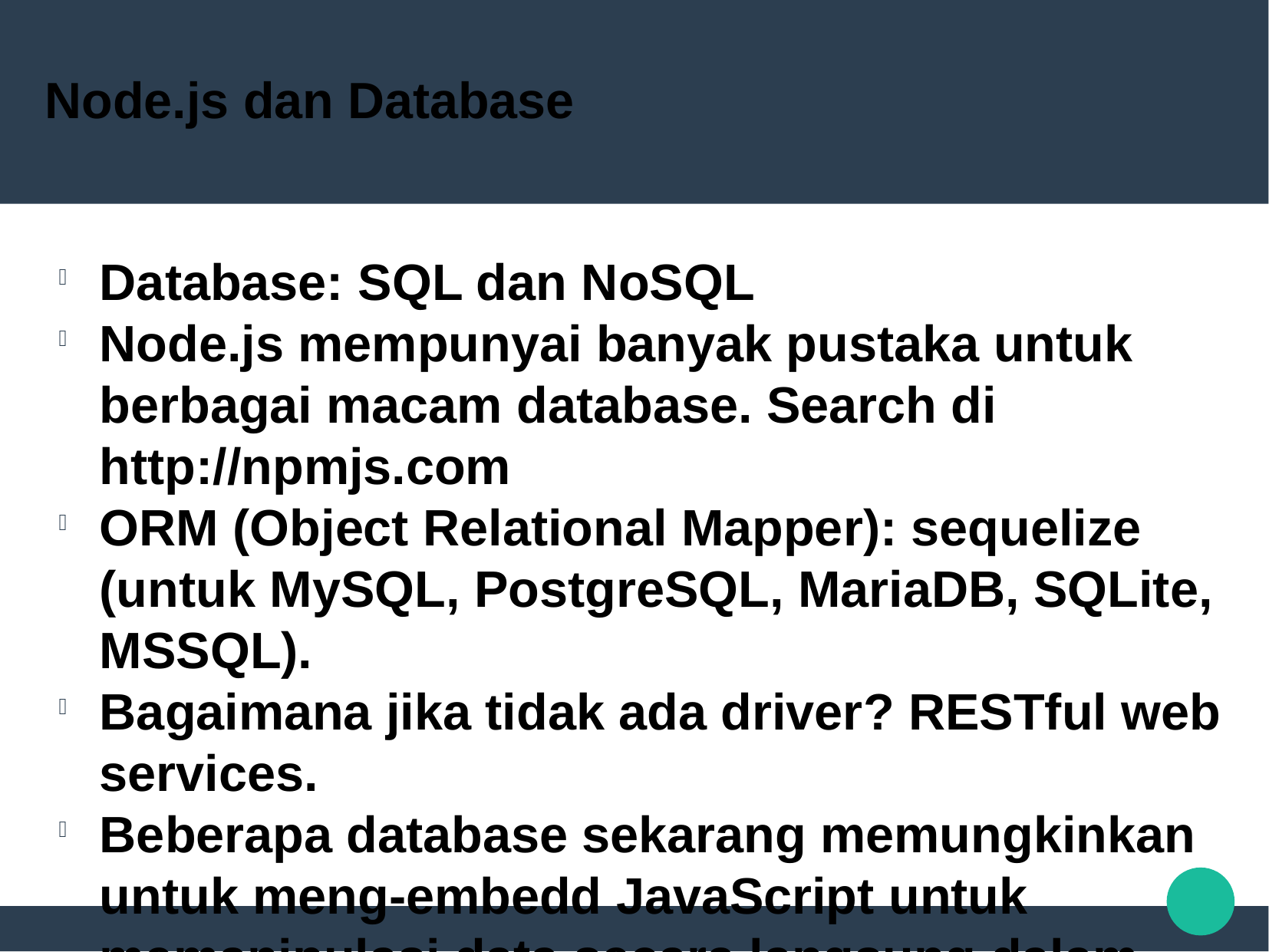

Node.js dan Database
Database: SQL dan NoSQL
Node.js mempunyai banyak pustaka untuk berbagai macam database. Search di http://npmjs.com
ORM (Object Relational Mapper): sequelize (untuk MySQL, PostgreSQL, MariaDB, SQLite, MSSQL).
Bagaimana jika tidak ada driver? RESTful web services.
Beberapa database sekarang memungkinkan untuk meng-embedd JavaScript untuk memanipulasi data secara langsung dalam database: MongoDB, ArangoDB.
Good news: development untuk client side, server side, dan database => menggunakan 1 bahasa pemrograman: JavaScript.